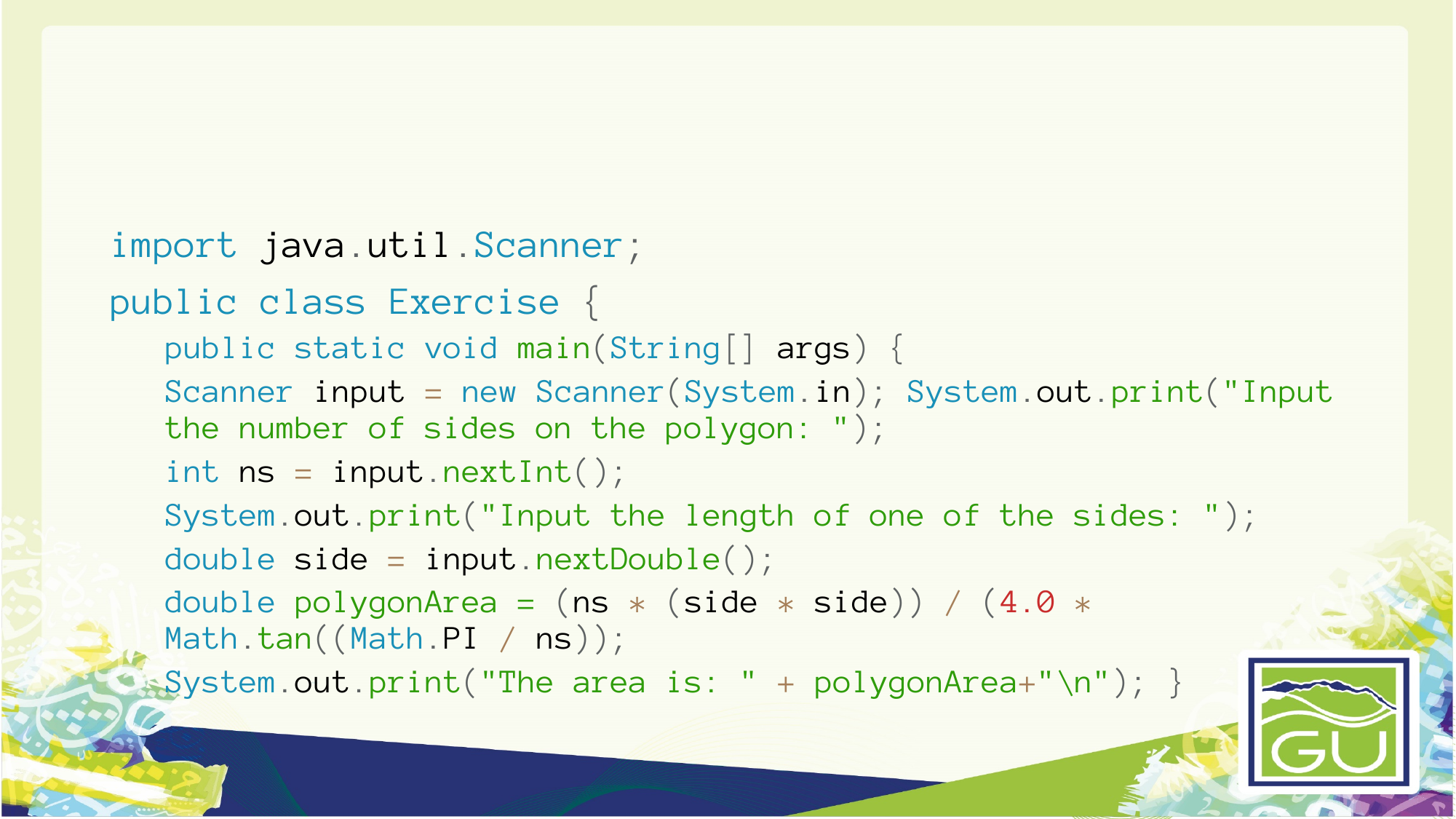

#
import java.util.Scanner;
public class Exercise {
public static void main(String[] args) {
Scanner input = new Scanner(System.in); System.out.print("Input the number of sides on the polygon: ");
int ns = input.nextInt();
System.out.print("Input the length of one of the sides: ");
double side = input.nextDouble();
double polygonArea = (ns * (side * side)) / (4.0 * Math.tan((Math.PI / ns));
System.out.print("The area is: " + polygonArea+"\n"); }